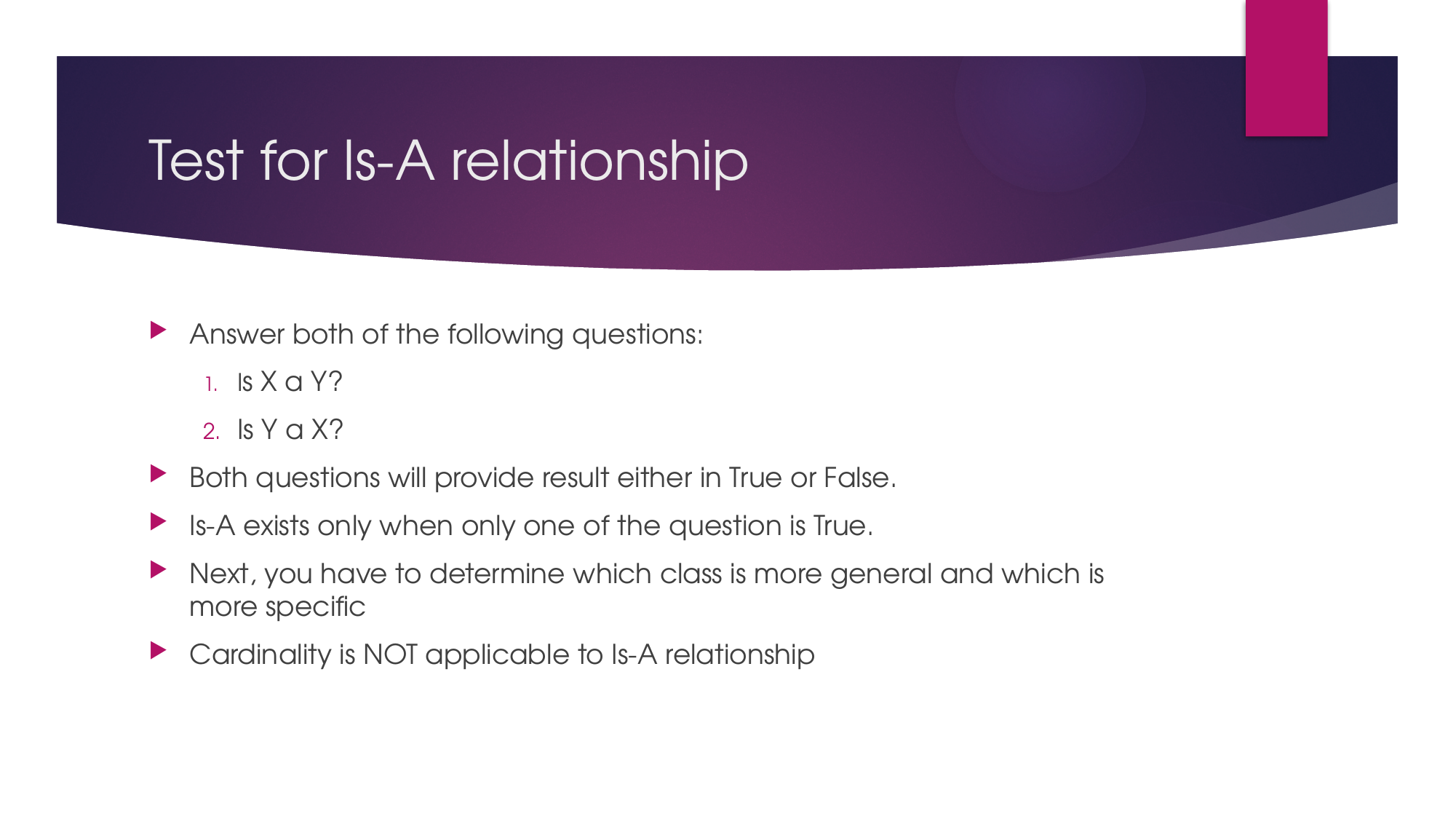

# Test for Is-A relationship
Answer both of the following questions:
Is X a Y?
Is Y a X?
Both questions will provide result either in True or False.
Is-A exists only when only one of the question is True.
Next, you have to determine which class is more general and which is more specific
Cardinality is NOT applicable to Is-A relationship